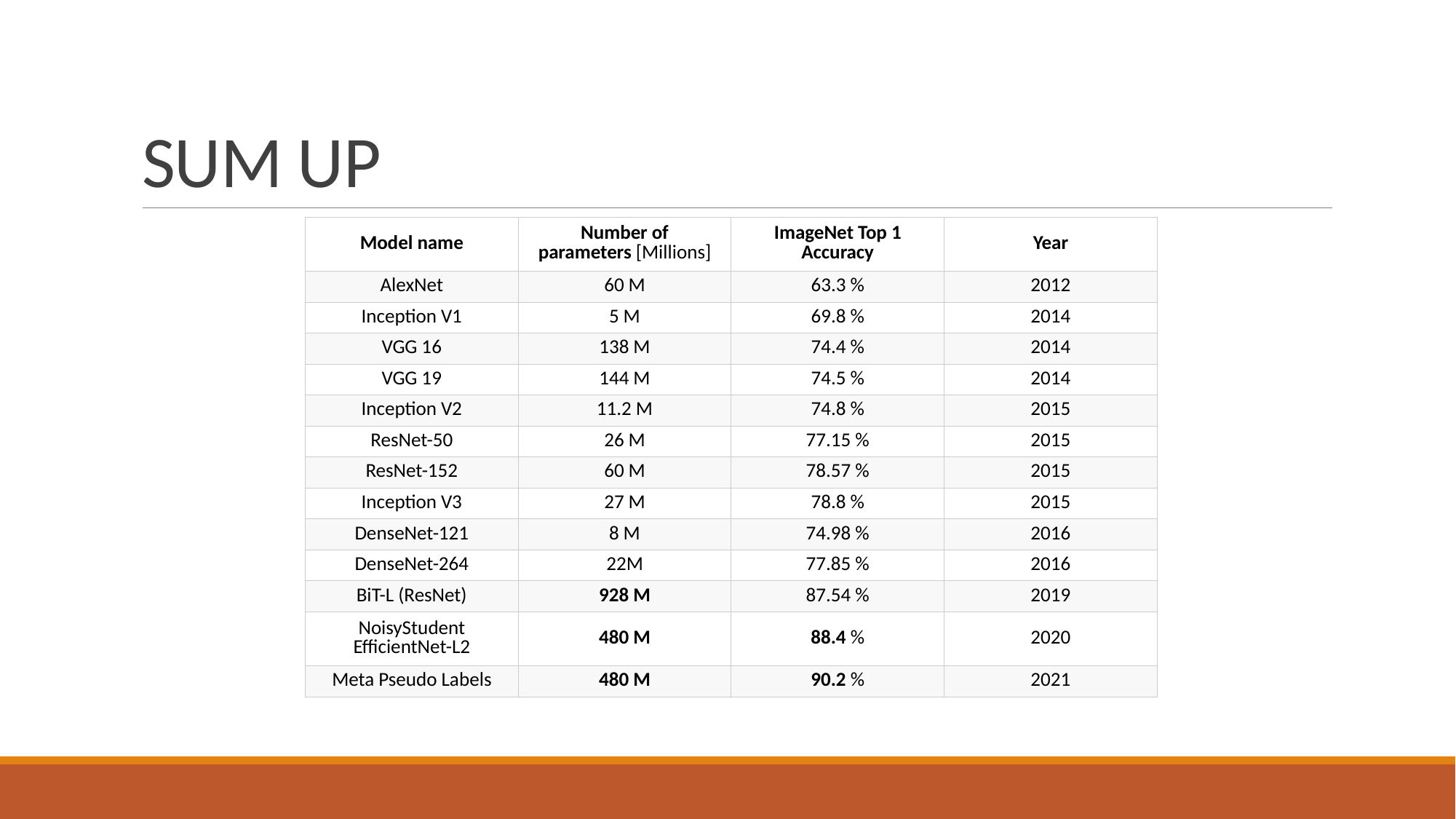

# SUM UP
| Model name | Number of parameters [Millions] | ImageNet Top 1 Accuracy | Year |
| --- | --- | --- | --- |
| AlexNet | 60 M | 63.3 % | 2012 |
| Inception V1 | 5 M | 69.8 % | 2014 |
| VGG 16 | 138 M | 74.4 % | 2014 |
| VGG 19 | 144 M | 74.5 % | 2014 |
| Inception V2 | 11.2 M | 74.8 % | 2015 |
| ResNet-50 | 26 M | 77.15 % | 2015 |
| ResNet-152 | 60 M | 78.57 % | 2015 |
| Inception V3 | 27 M | 78.8 % | 2015 |
| DenseNet-121 | 8 M | 74.98 % | 2016 |
| DenseNet-264 | 22M | 77.85 % | 2016 |
| BiT-L (ResNet) | 928 M | 87.54 % | 2019 |
| NoisyStudent EfficientNet-L2 | 480 M | 88.4 % | 2020 |
| Meta Pseudo Labels | 480 M | 90.2 % | 2021 |